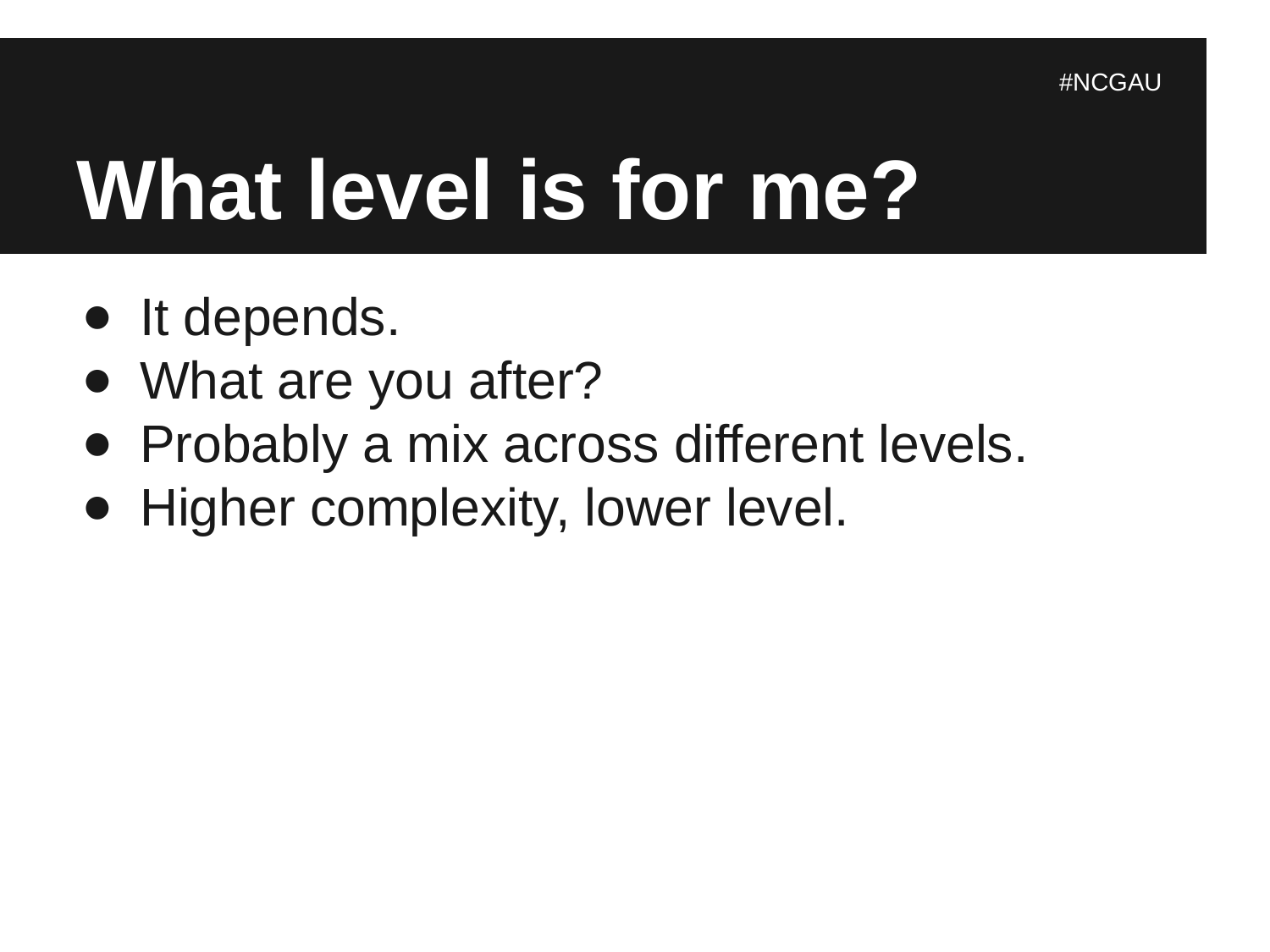

# What level is for me?
#NCGAU
It depends.
What are you after?
Probably a mix across different levels.
Higher complexity, lower level.